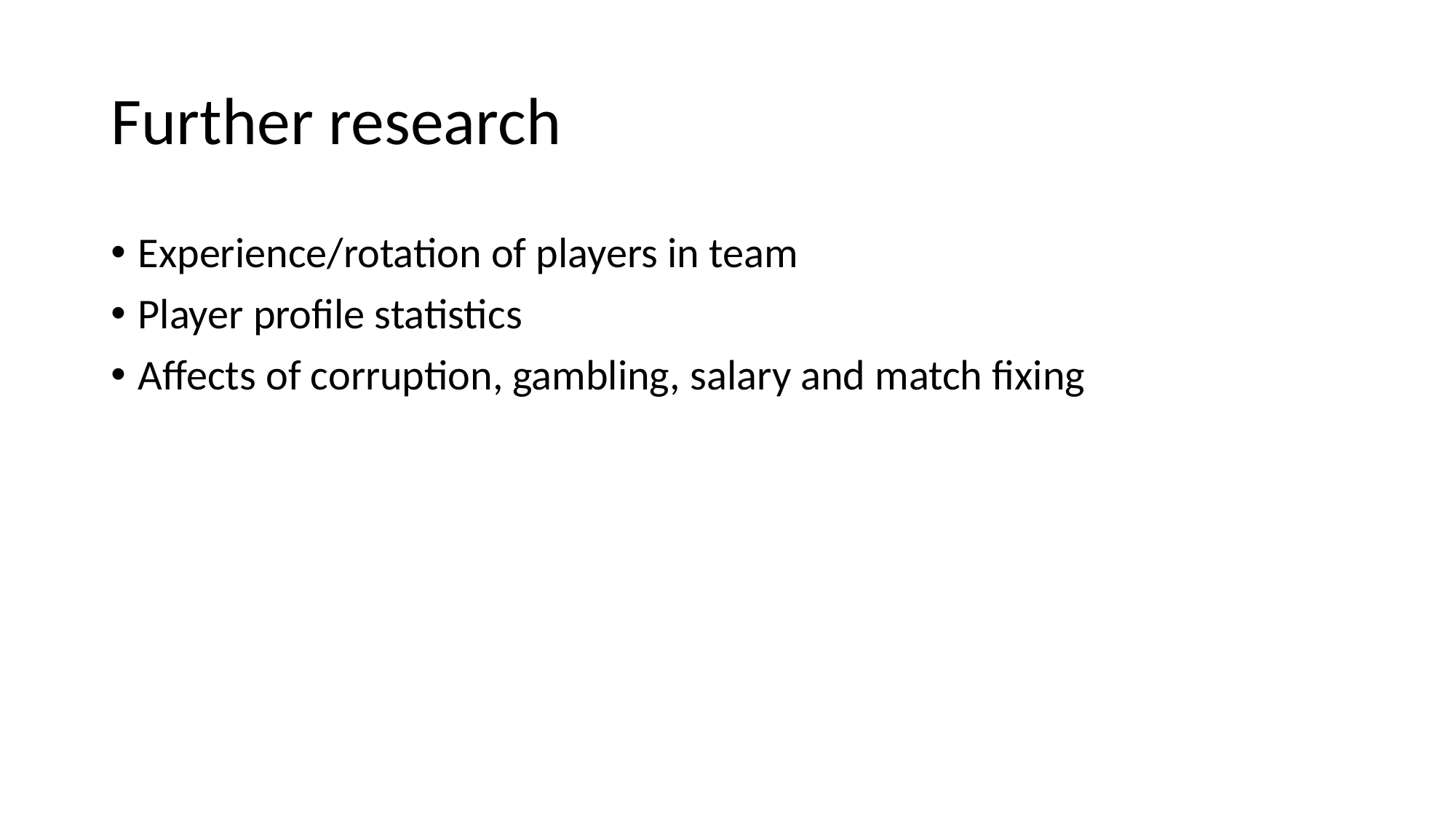

# Further research
Experience/rotation of players in team
Player profile statistics
Affects of corruption, gambling, salary and match fixing